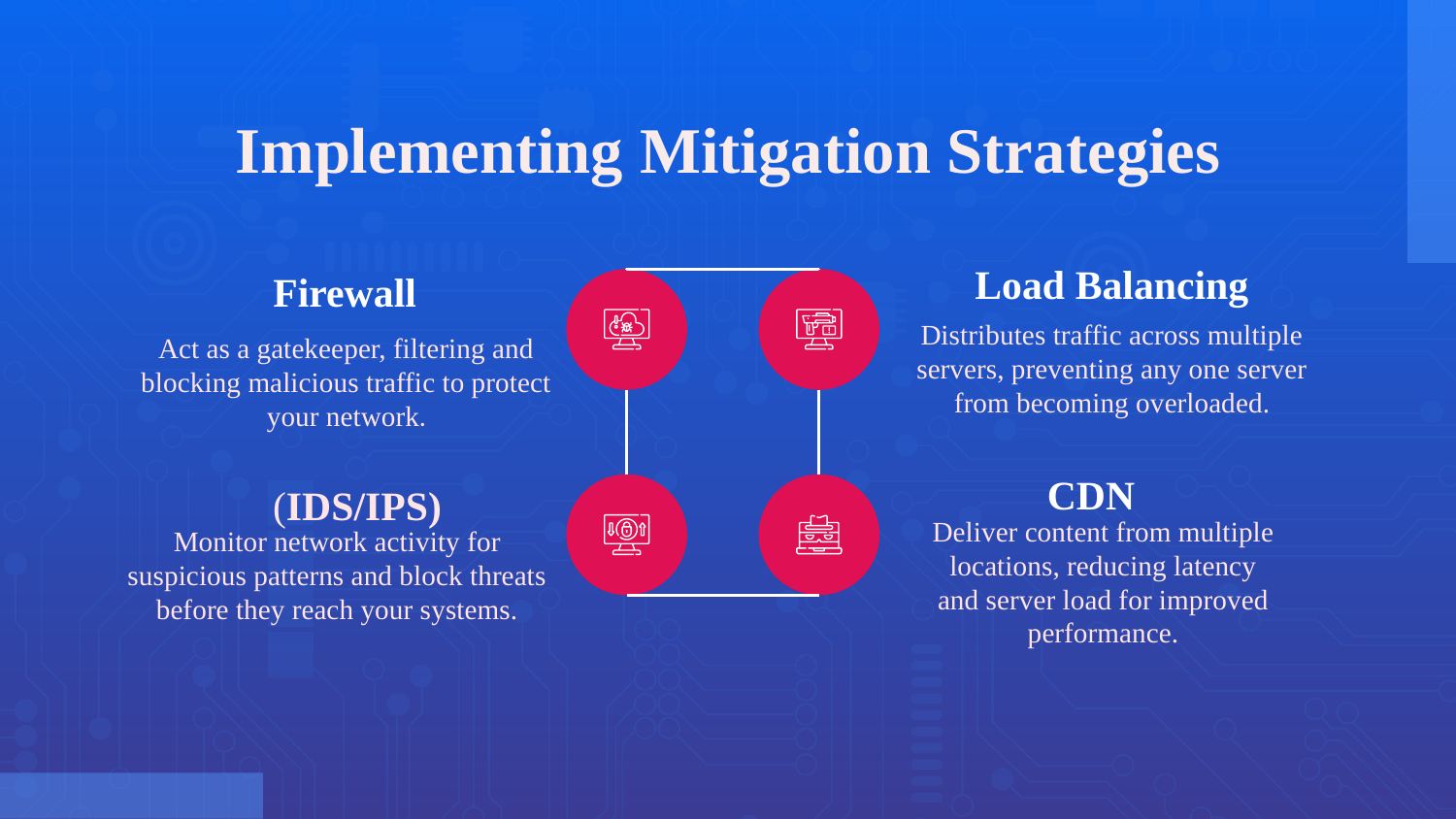

# Implementing Mitigation Strategies
Load Balancing
Firewall

Distributes traffic across multiple servers, preventing any one server from becoming overloaded.

Act as a gatekeeper, filtering and blocking malicious traffic to protect your network.
(IDS/IPS)
CDN

Deliver content from multiple locations, reducing latency and server load for improved performance.
Monitor network activity for suspicious patterns and block threats before they reach your systems.